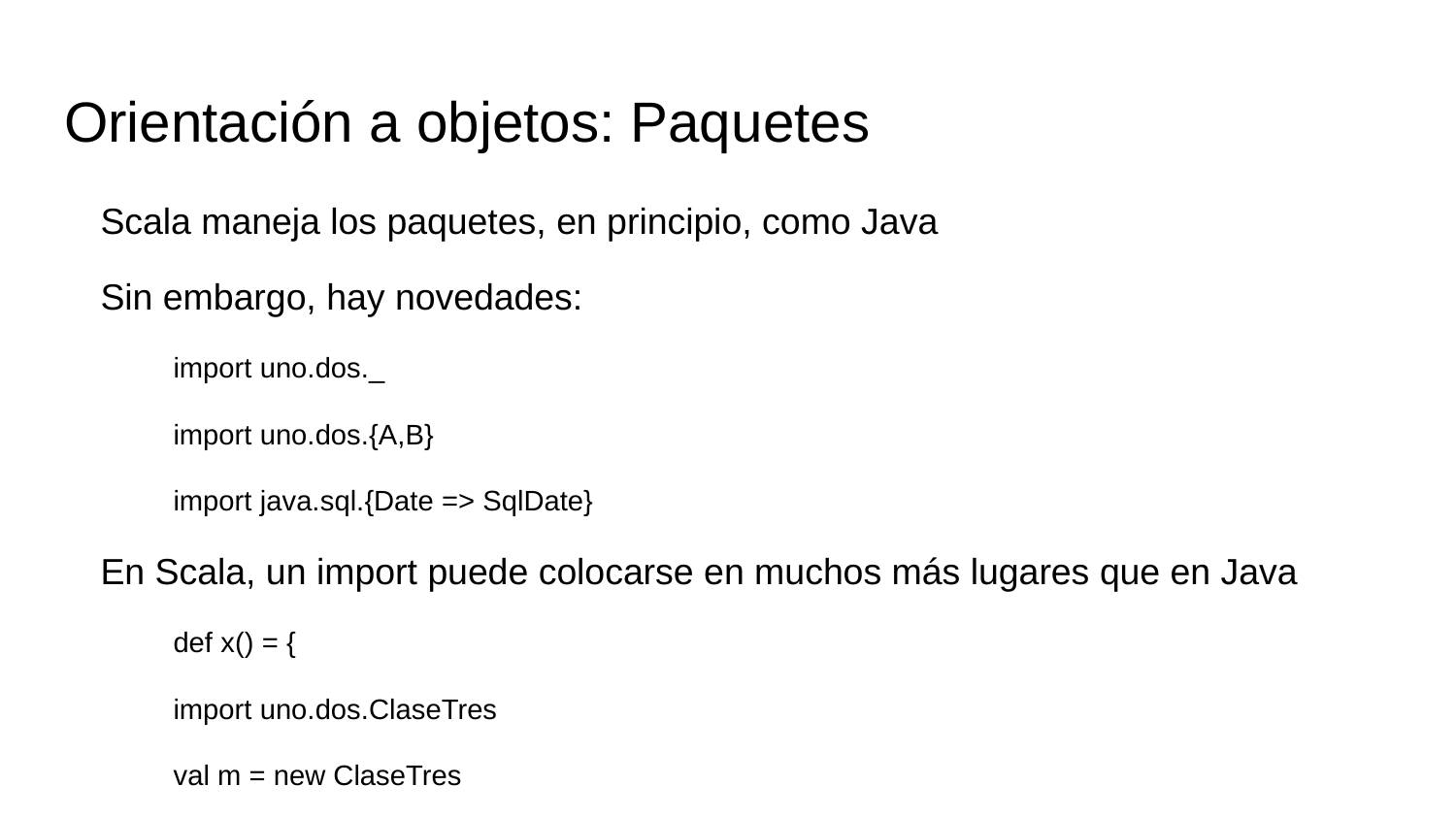

# Orientación a objetos: Paquetes
Scala maneja los paquetes, en principio, como Java
Sin embargo, hay novedades:
import uno.dos._
import uno.dos.{A,B}
import java.sql.{Date => SqlDate}
En Scala, un import puede colocarse en muchos más lugares que en Java
def x() = {
import uno.dos.ClaseTres
val m = new ClaseTres
m.metodo()
}